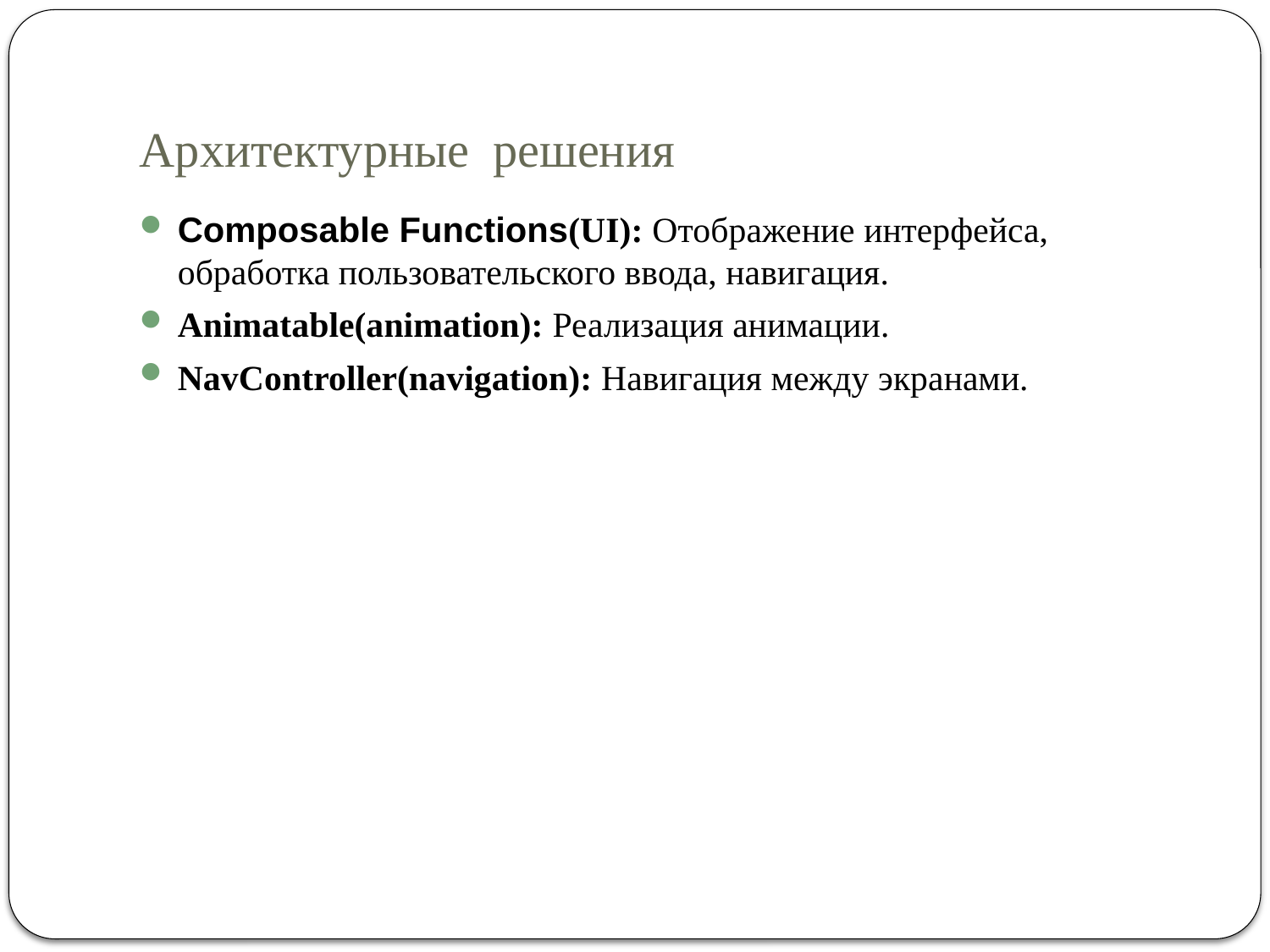

# Архитектурные решения
Composable Functions(UI): Отображение интерфейса, обработка пользовательского ввода, навигация.
Animatable(animation): Реализация анимации.
NavController(navigation): Навигация между экранами.